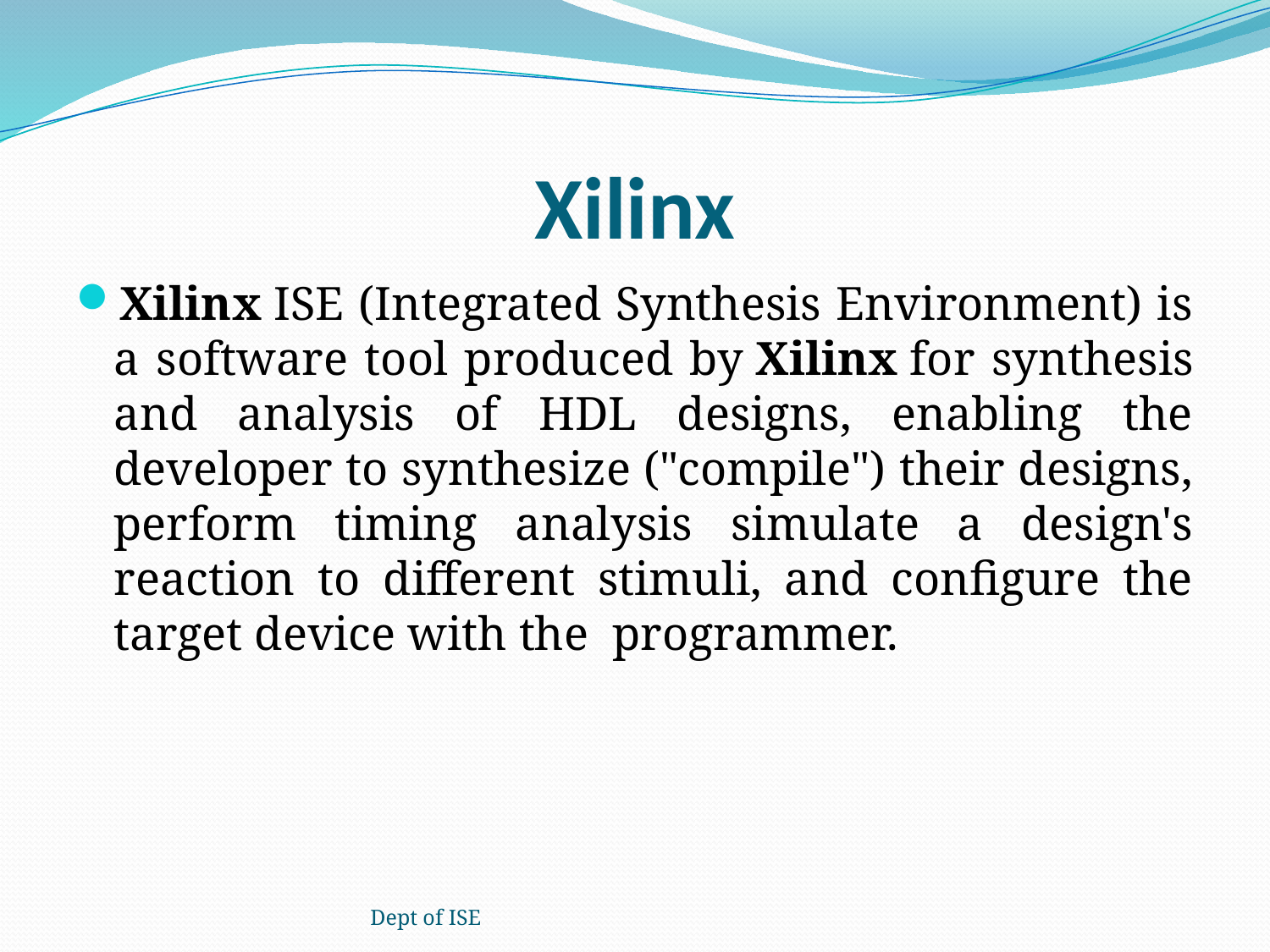

# Xilinx
Xilinx ISE (Integrated Synthesis Environment) is a software tool produced by Xilinx for synthesis and analysis of HDL designs, enabling the developer to synthesize ("compile") their designs, perform timing analysis simulate a design's reaction to different stimuli, and configure the target device with the  programmer.
Dept of ISE